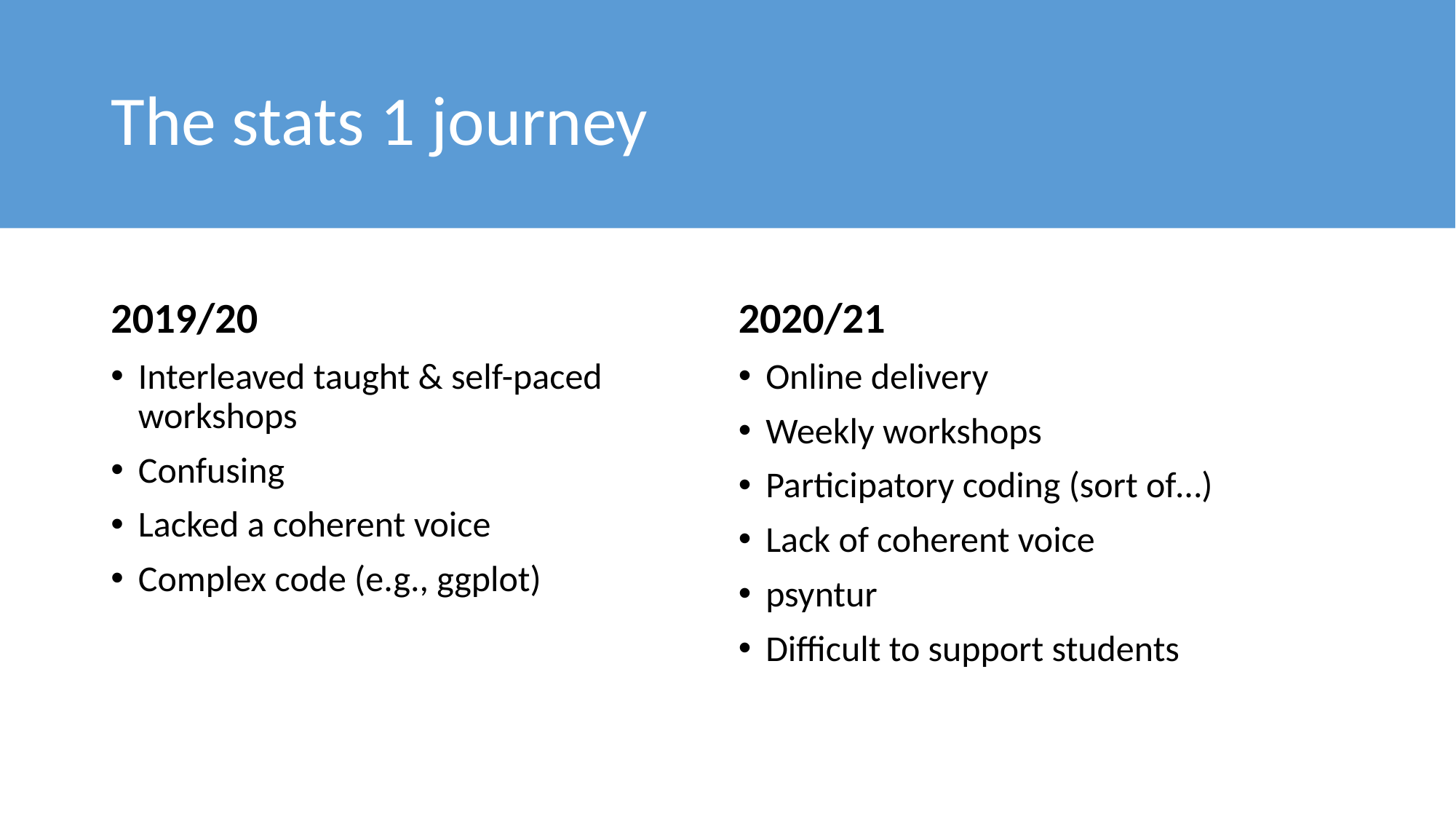

# The stats 1 journey
2019/20
Interleaved taught & self-paced workshops
Confusing
Lacked a coherent voice
Complex code (e.g., ggplot)

2020/21
Online delivery
Weekly workshops
Participatory coding (sort of…)
Lack of coherent voice
psyntur
Difficult to support students